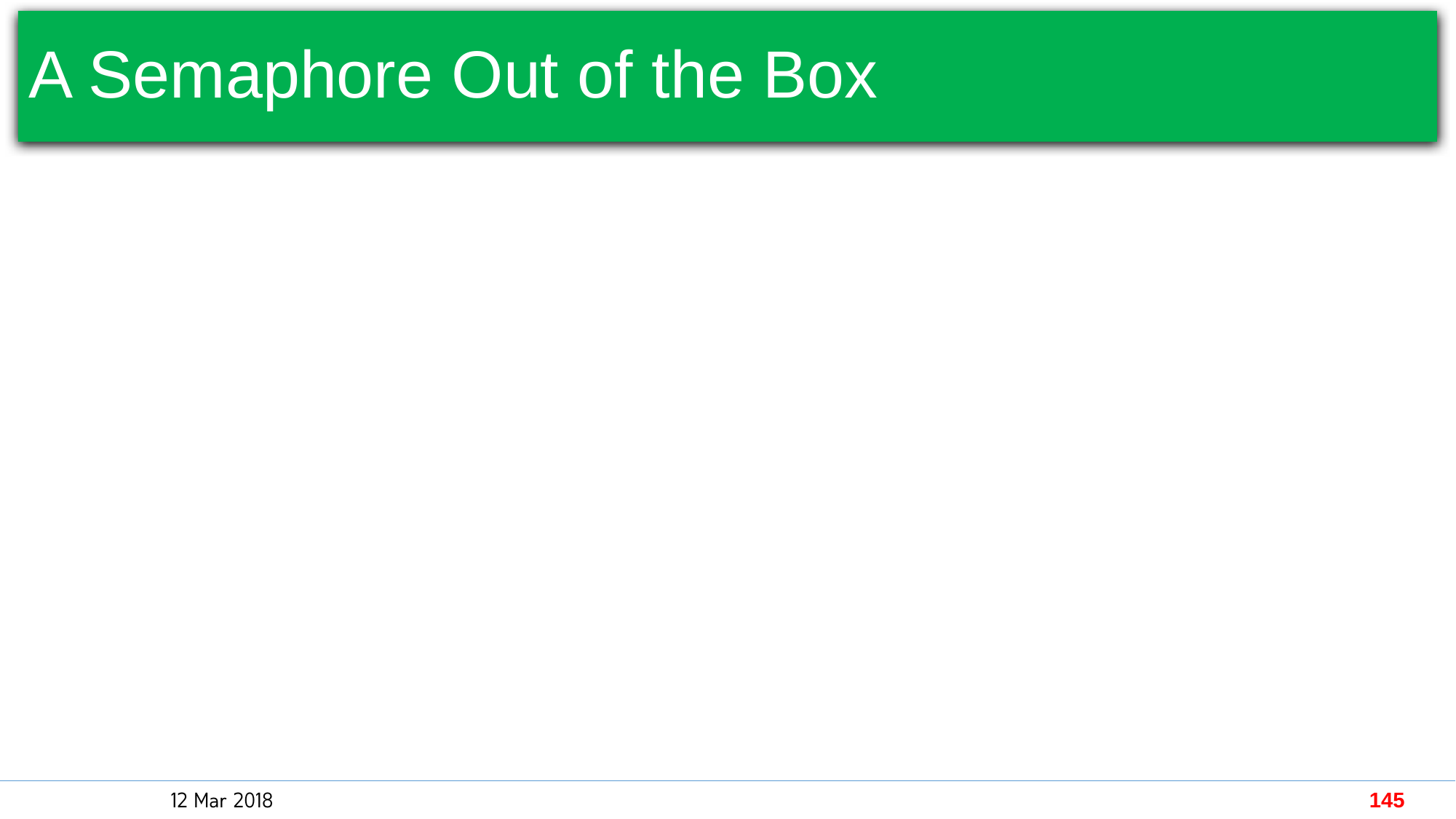

# A Semaphore Out of the Box

12 Mar 2018
145